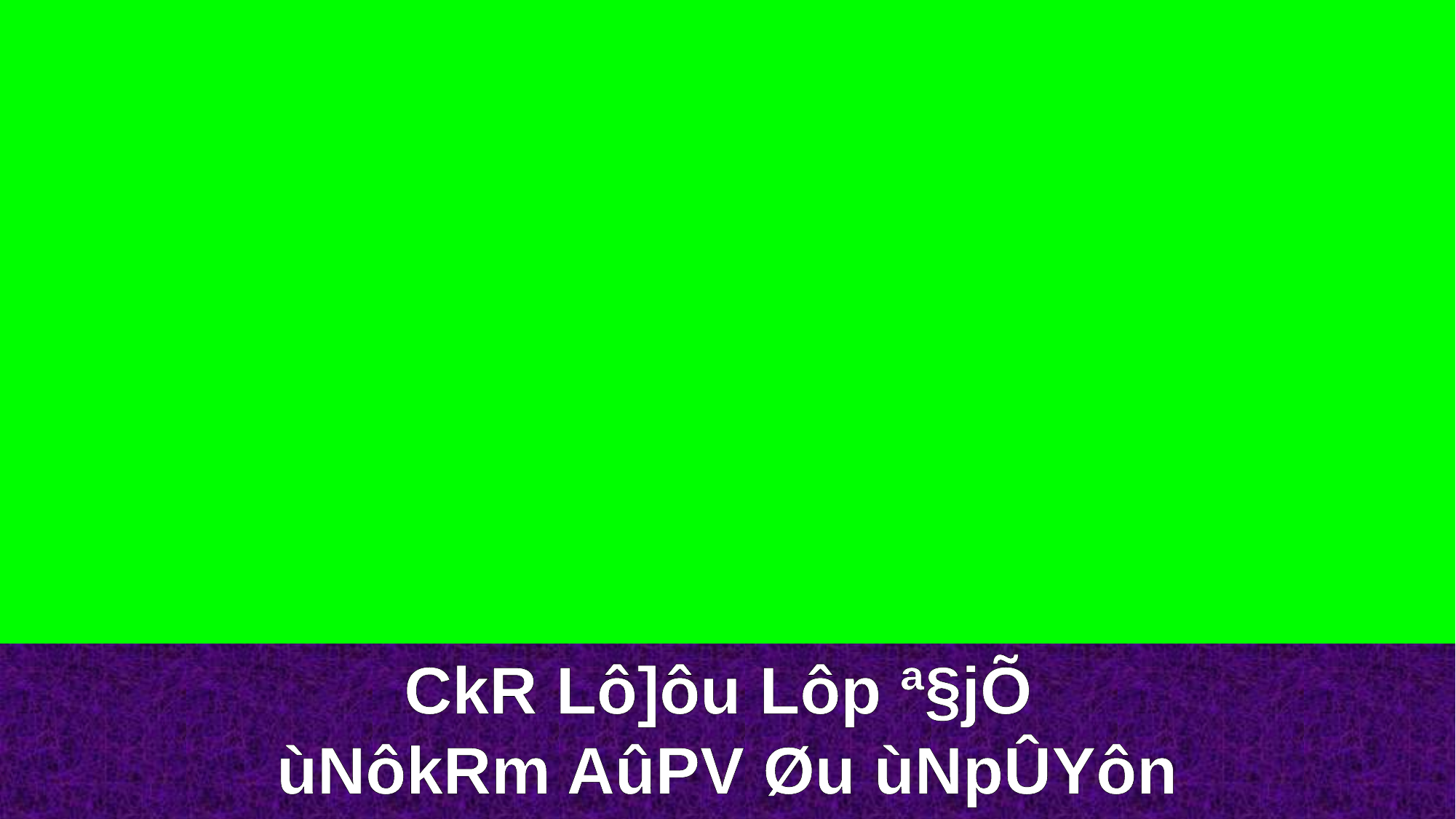

CkR Lô]ôu Lôp ª§jÕ
ùNôkRm AûPV Øu ùNpÛYôn